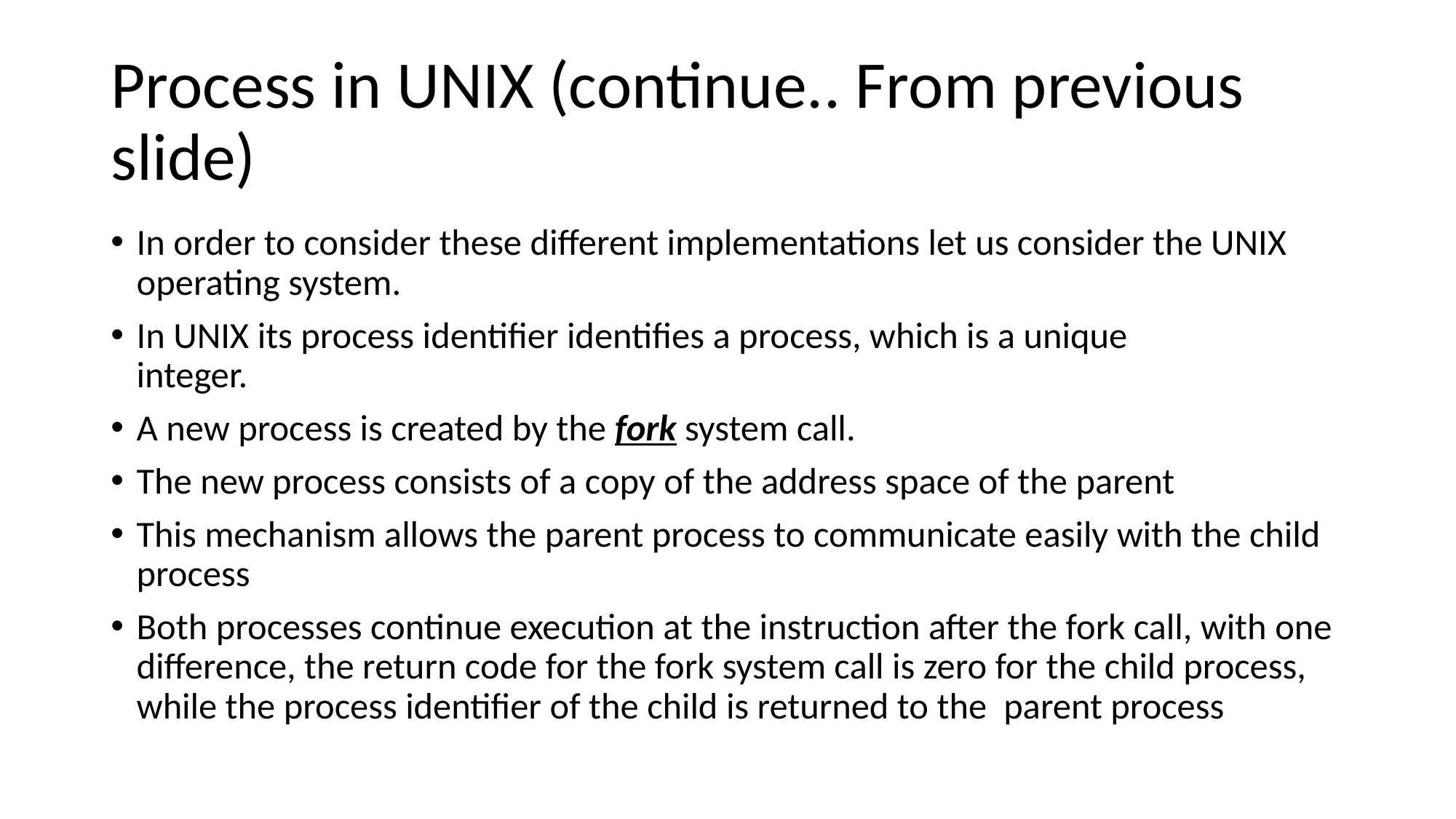

# Process in UNIX (continue.. From previous slide)
In order to consider these different implementations let us consider the UNIX operating system.
In UNIX its process identifier identifies a process, which is a unique
integer.
A new process is created by the fork system call.
The new process consists of a copy of the address space of the parent
This mechanism allows the parent process to communicate easily with the child process
Both processes continue execution at the instruction after the fork call, with one difference, the return code for the fork system call is zero for the child process, while the process identifier of the child is returned to the  parent process